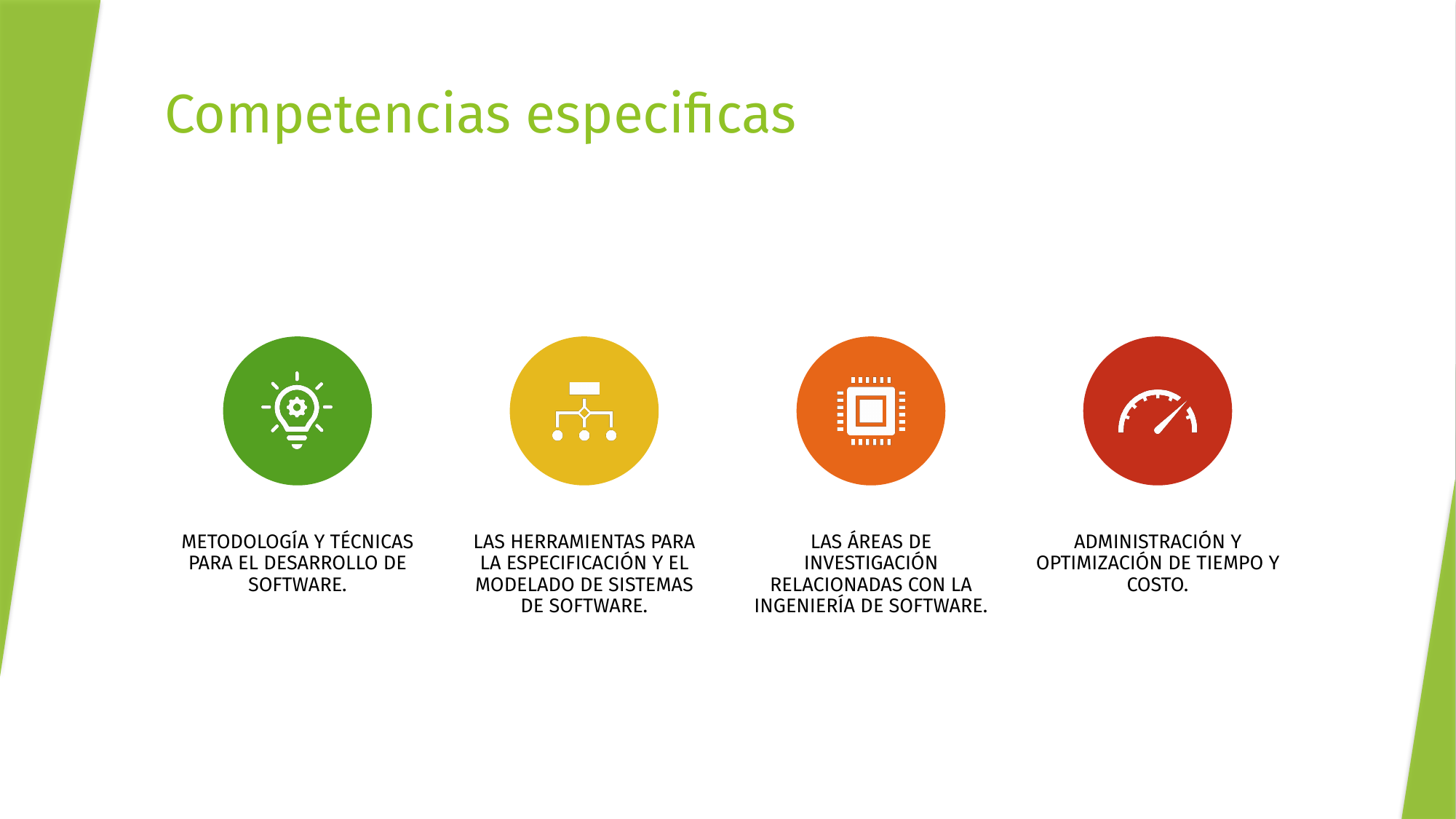

# Competencias especificas
Metodología y técnicas para el desarrollo de software.
Las herramientas para la especificación y el modelado de sistemas de software.
Las áreas de investigación relacionadas con la Ingeniería de Software.
Administración y optimización de tiempo y costo.